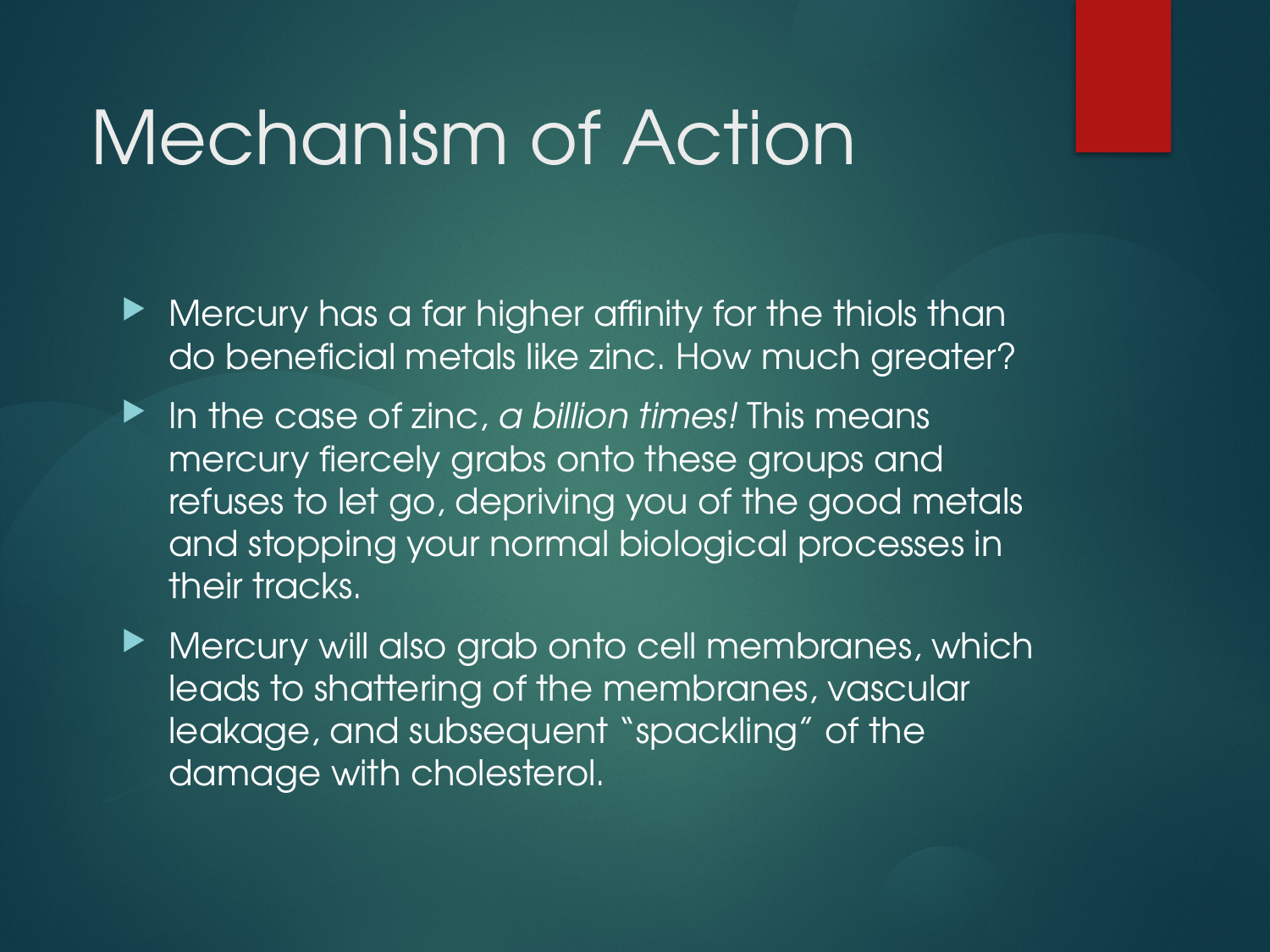

# Mechanism of Action
Mercury has a far higher affinity for the thiols than do beneficial metals like zinc. How much greater?
In the case of zinc, a billion times! This means mercury fiercely grabs onto these groups and refuses to let go, depriving you of the good metals and stopping your normal biological processes in their tracks.
Mercury will also grab onto cell membranes, which leads to shattering of the membranes, vascular leakage, and subsequent “spackling” of the damage with cholesterol.